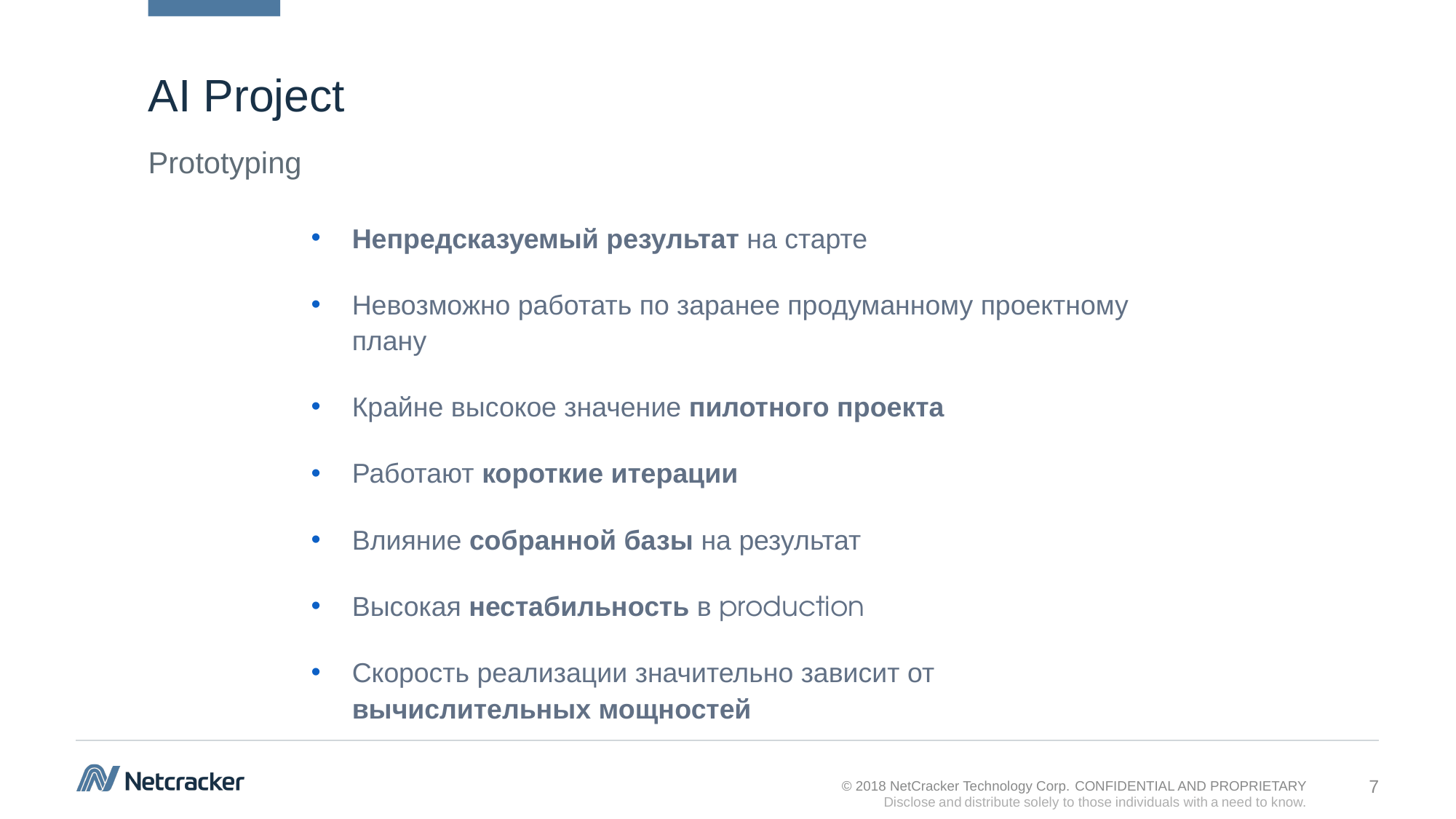

# AI Project
Prototyping
Непредсказуемый результат на старте
Невозможно работать по заранее продуманному проектному плану
Крайне высокое значение пилотного проекта
Работают короткие итерации
Влияние собранной базы на результат
Высокая нестабильность в production
Скорость реализации значительно зависит от вычислительных мощностей